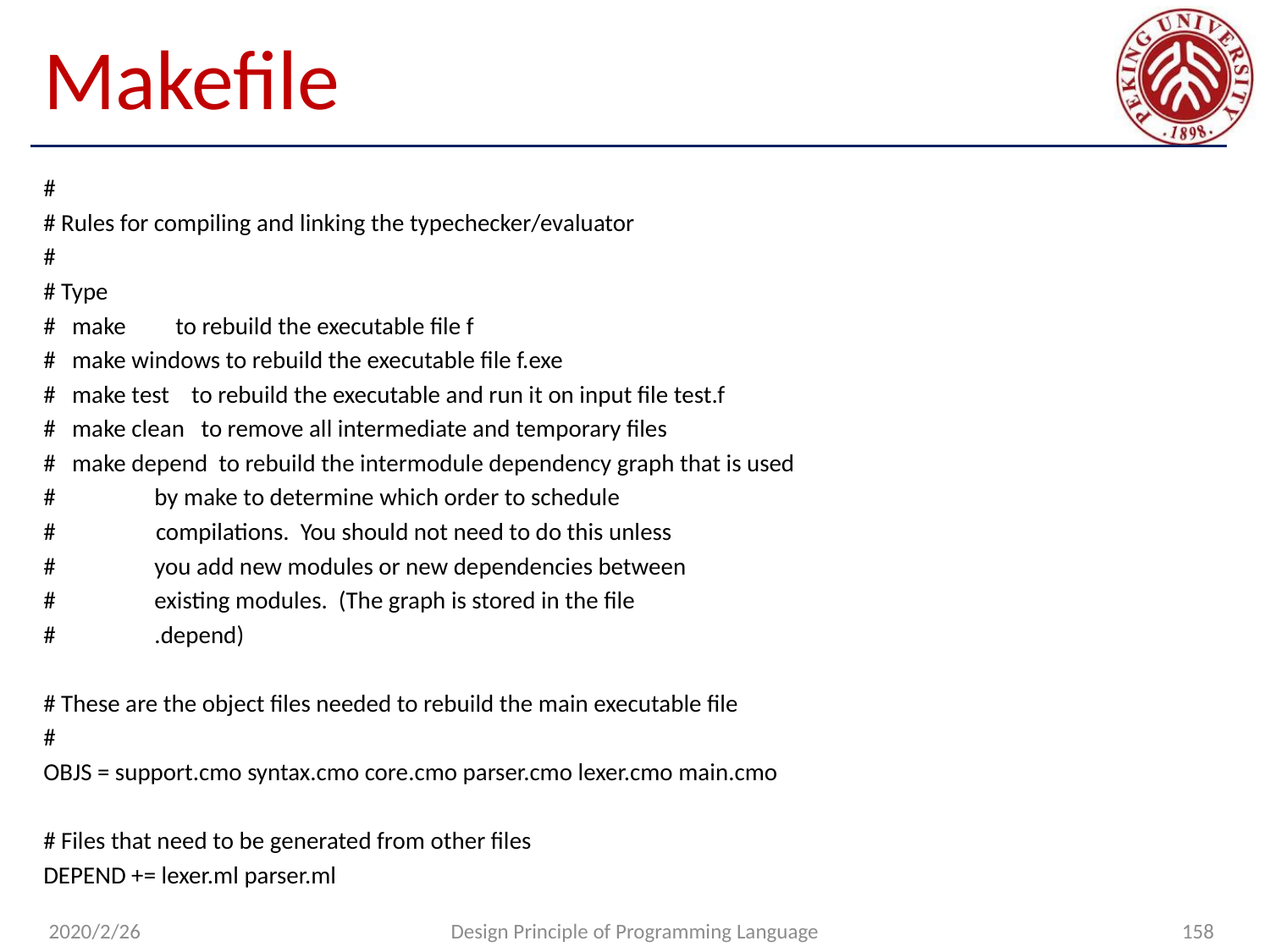

# Makefile
#
# Rules for compiling and linking the typechecker/evaluator
#
# Type
#   make         to rebuild the executable file f
#   make windows to rebuild the executable file f.exe
#   make test    to rebuild the executable and run it on input file test.f
#   make clean   to remove all intermediate and temporary files
#   make depend  to rebuild the intermodule dependency graph that is used
#                  by make to determine which order to schedule
#	           compilations.  You should not need to do this unless
#                  you add new modules or new dependencies between
#                  existing modules.  (The graph is stored in the file
#                  .depend)

# These are the object files needed to rebuild the main executable file
#
OBJS = support.cmo syntax.cmo core.cmo parser.cmo lexer.cmo main.cmo

# Files that need to be generated from other files
DEPEND += lexer.ml parser.ml

2020/2/26
Design Principle of Programming Language
158